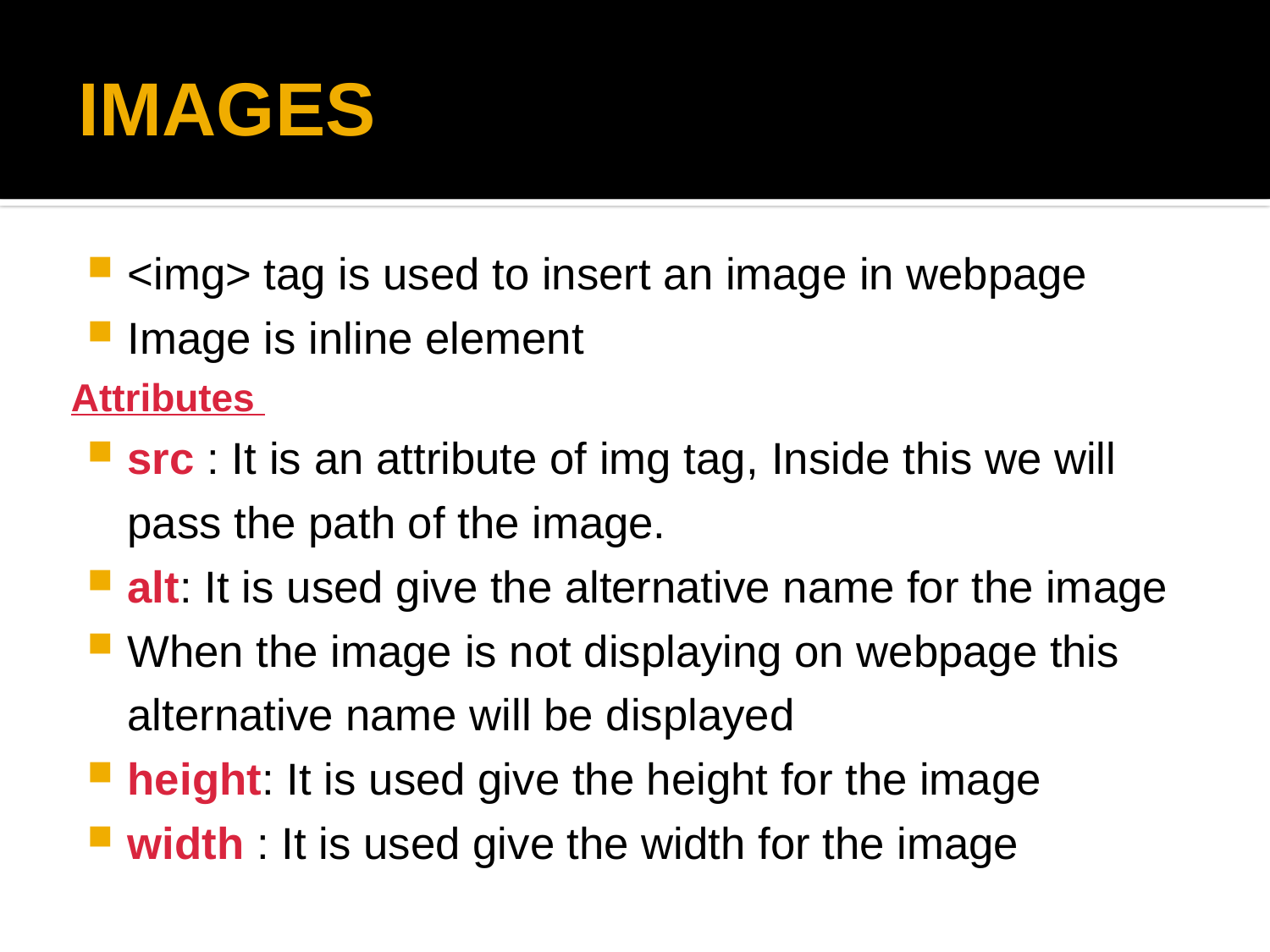

# IMAGES
<img> tag is used to insert an image in webpage
Image is inline element
Attributes
src : It is an attribute of img tag, Inside this we will pass the path of the image.
alt: It is used give the alternative name for the image
When the image is not displaying on webpage this alternative name will be displayed
height: It is used give the height for the image
width : It is used give the width for the image